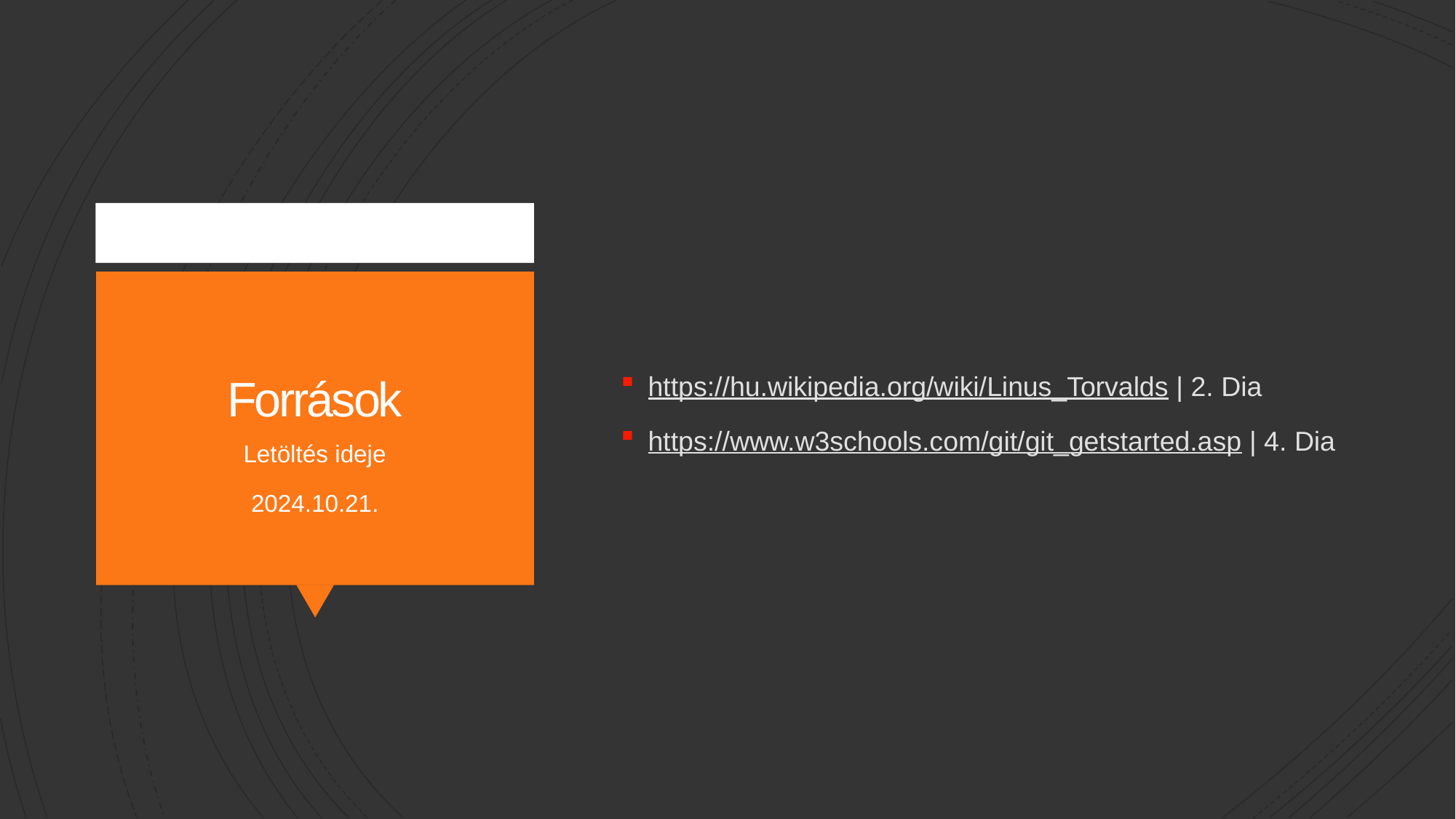

https://hu.wikipedia.org/wiki/Linus_Torvalds | 2. Dia
https://www.w3schools.com/git/git_getstarted.asp | 4. Dia
# Források
Letöltés ideje
2024.10.21.